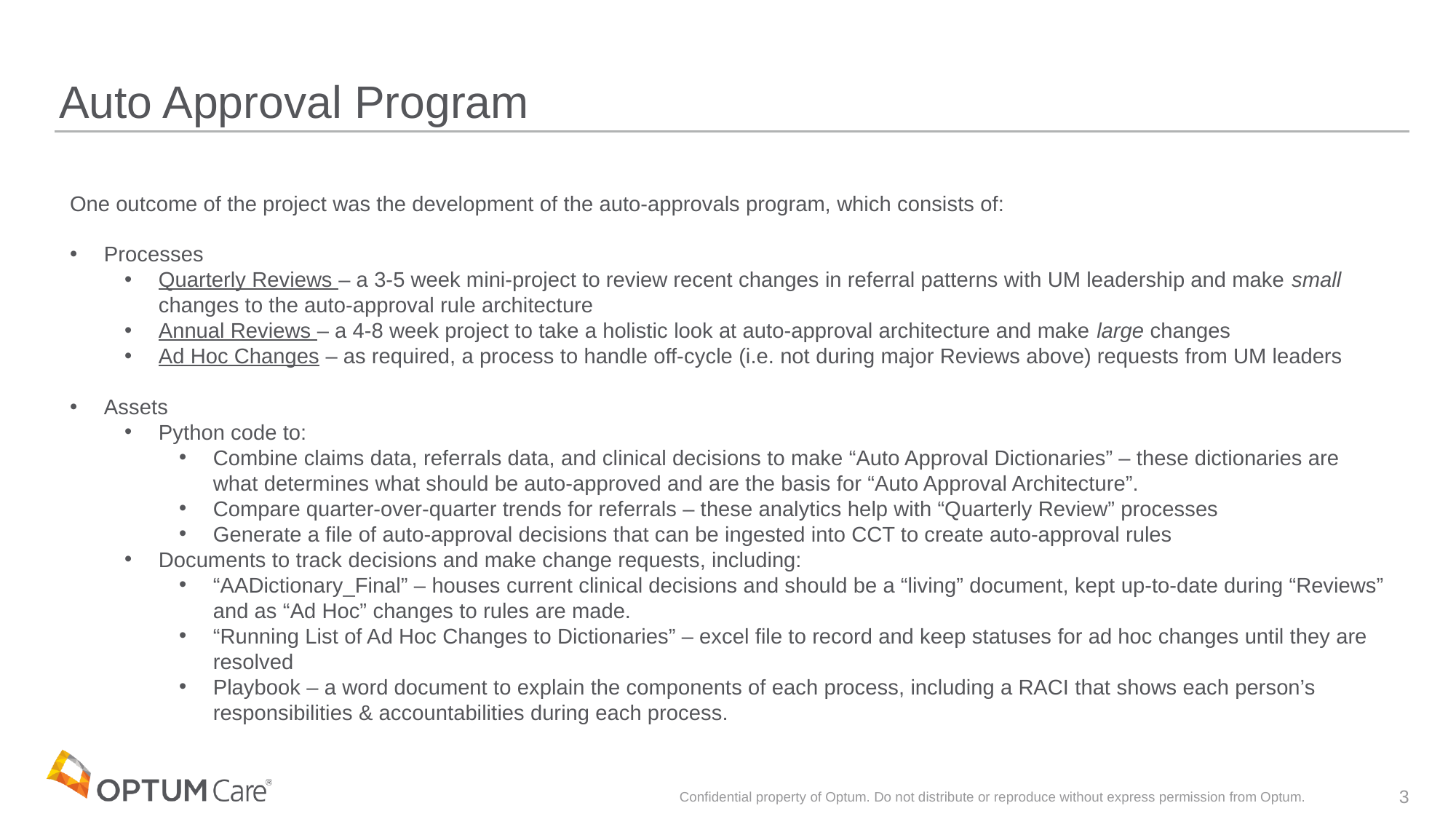

# Auto Approval Program
One outcome of the project was the development of the auto-approvals program, which consists of:

Processes
Quarterly Reviews – a 3-5 week mini-project to review recent changes in referral patterns with UM leadership and make small changes to the auto-approval rule architecture
Annual Reviews – a 4-8 week project to take a holistic look at auto-approval architecture and make large changes
Ad Hoc Changes – as required, a process to handle off-cycle (i.e. not during major Reviews above) requests from UM leaders

Assets
Python code to:
Combine claims data, referrals data, and clinical decisions to make “Auto Approval Dictionaries” – these dictionaries are what determines what should be auto-approved and are the basis for “Auto Approval Architecture”.
Compare quarter-over-quarter trends for referrals – these analytics help with “Quarterly Review” processes
Generate a file of auto-approval decisions that can be ingested into CCT to create auto-approval rules
Documents to track decisions and make change requests, including:
“AADictionary_Final” – houses current clinical decisions and should be a “living” document, kept up-to-date during “Reviews” and as “Ad Hoc” changes to rules are made.
“Running List of Ad Hoc Changes to Dictionaries” – excel file to record and keep statuses for ad hoc changes until they are resolved
Playbook – a word document to explain the components of each process, including a RACI that shows each person’s responsibilities & accountabilities during each process.
Confidential property of Optum. Do not distribute or reproduce without express permission from Optum.
3